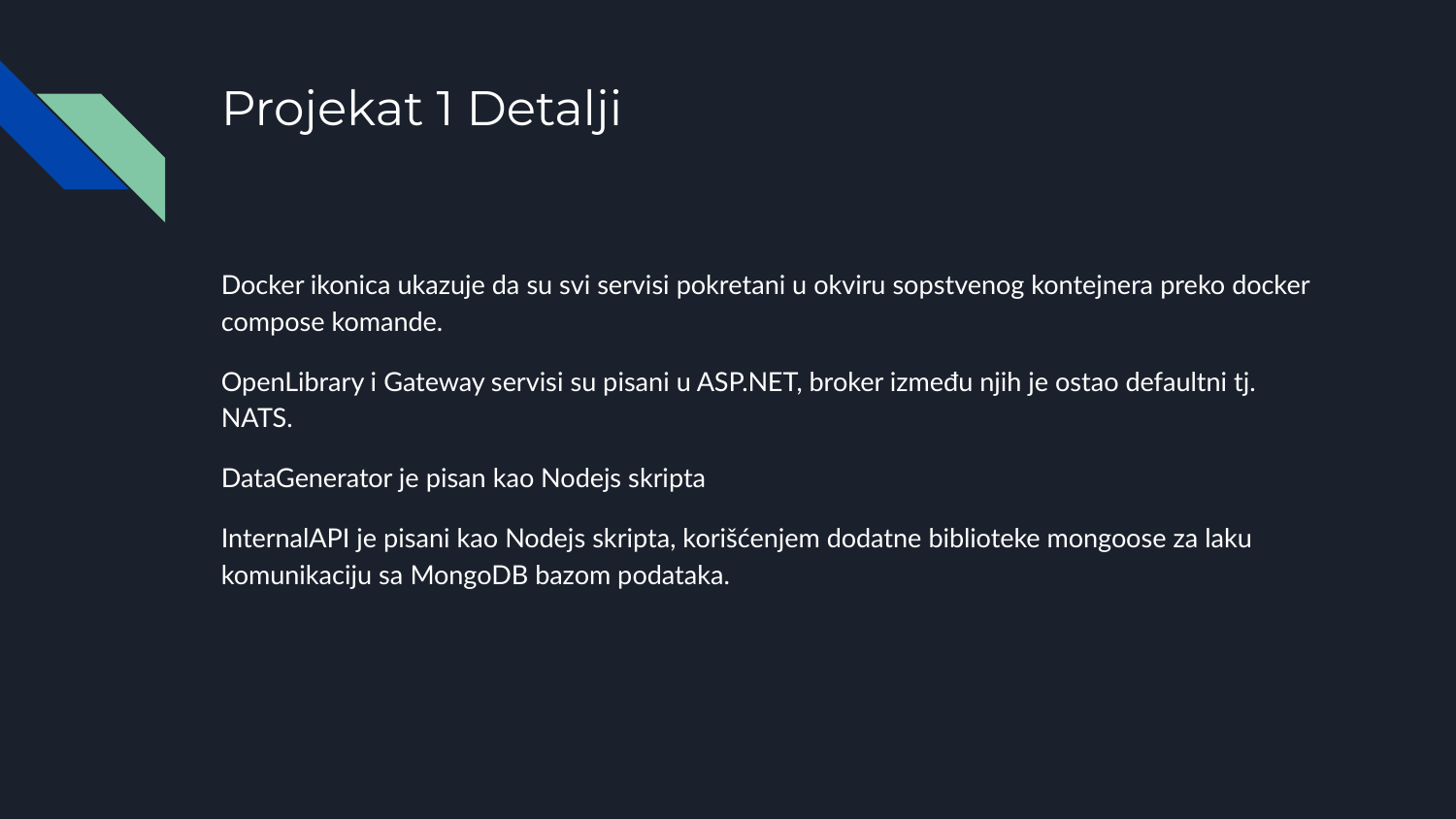

# Projekat 1 Detalji
Docker ikonica ukazuje da su svi servisi pokretani u okviru sopstvenog kontejnera preko docker compose komande.
OpenLibrary i Gateway servisi su pisani u ASP.NET, broker između njih je ostao defaultni tj. NATS.
DataGenerator je pisan kao Nodejs skripta
InternalAPI je pisani kao Nodejs skripta, korišćenjem dodatne biblioteke mongoose za laku komunikaciju sa MongoDB bazom podataka.